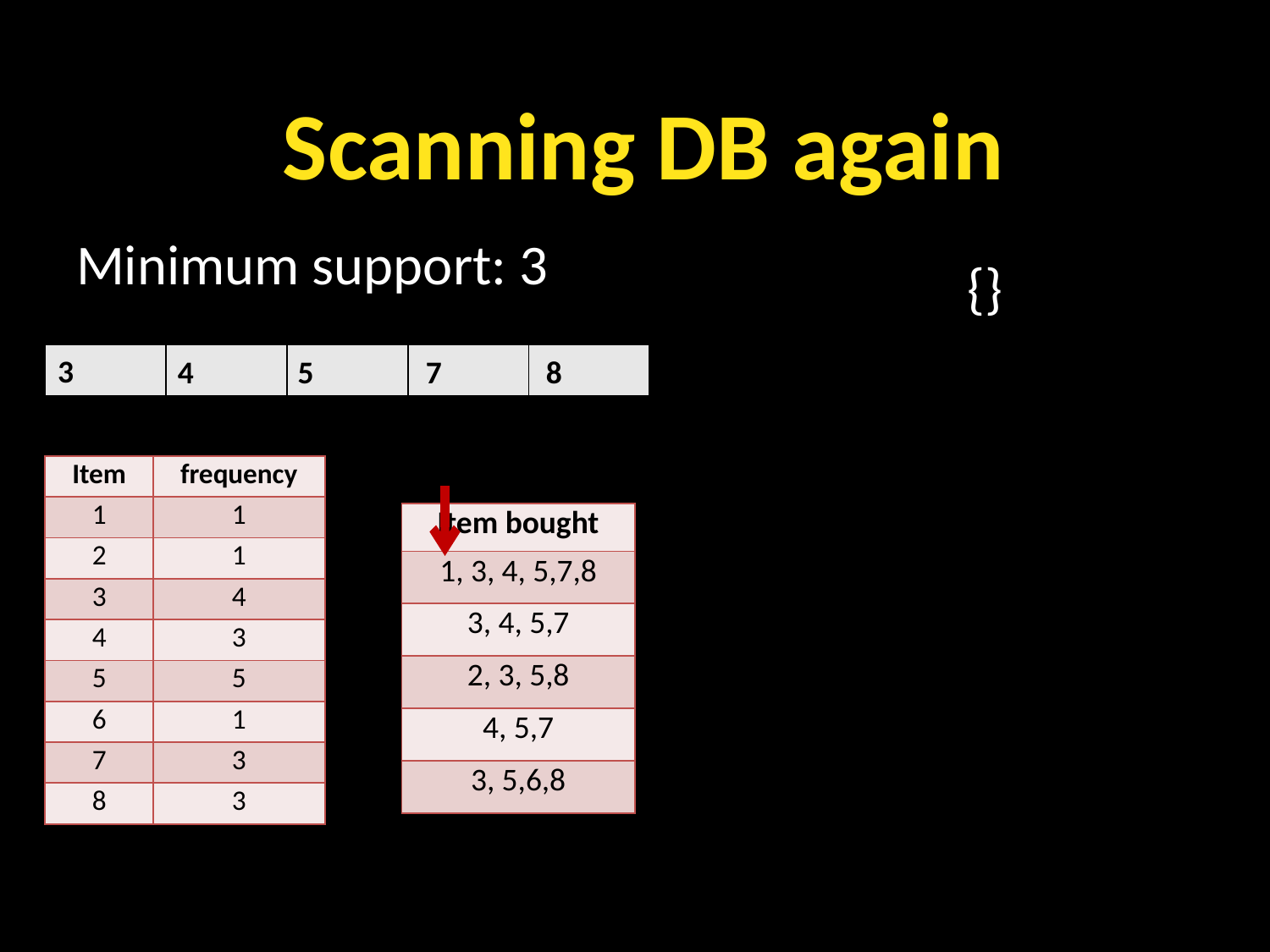

Scanning DB again
Minimum support: 3
{}
|  |  |  |  |  |
| --- | --- | --- | --- | --- |
3
4
5
7
8
| Item | frequency |
| --- | --- |
| 1 | 1 |
| 2 | 1 |
| 3 | 4 |
| 4 | 3 |
| 5 | 5 |
| 6 | 1 |
| 7 | 3 |
| 8 | 3 |
| Item bought |
| --- |
| 1, 3, 4, 5,7,8 |
| 3, 4, 5,7 |
| 2, 3, 5,8 |
| 4, 5,7 |
| 3, 5,6,8 |